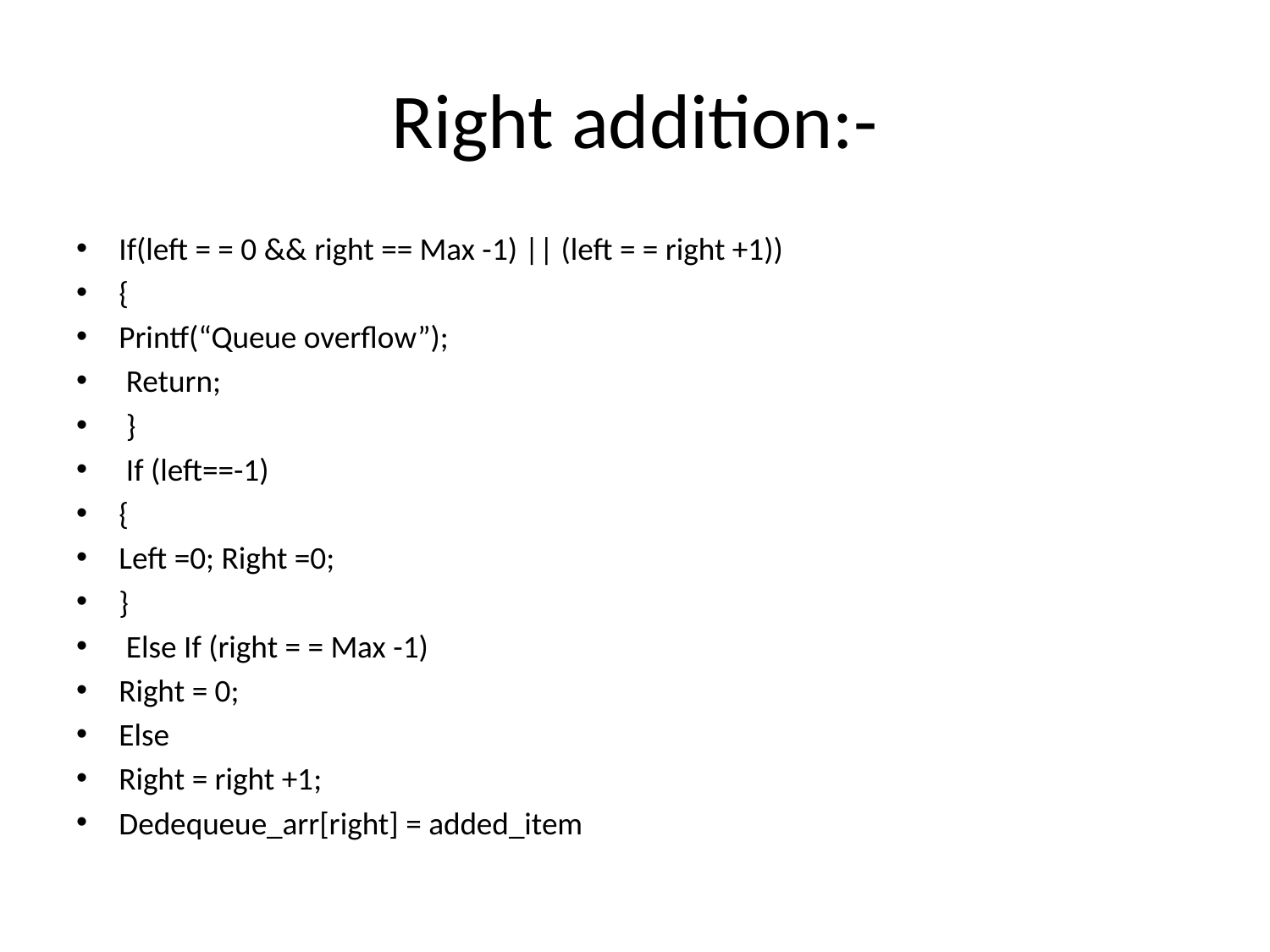

# Right addition:-
If(left = = 0 && right == Max -1) || (left = = right +1))
{
Printf(“Queue overflow”);
 Return;
 }
 If (left==-1)
{
Left =0; Right =0;
}
 Else If (right = = Max -1)
Right = 0;
Else
Right = right +1;
Dedequeue_arr[right] = added_item